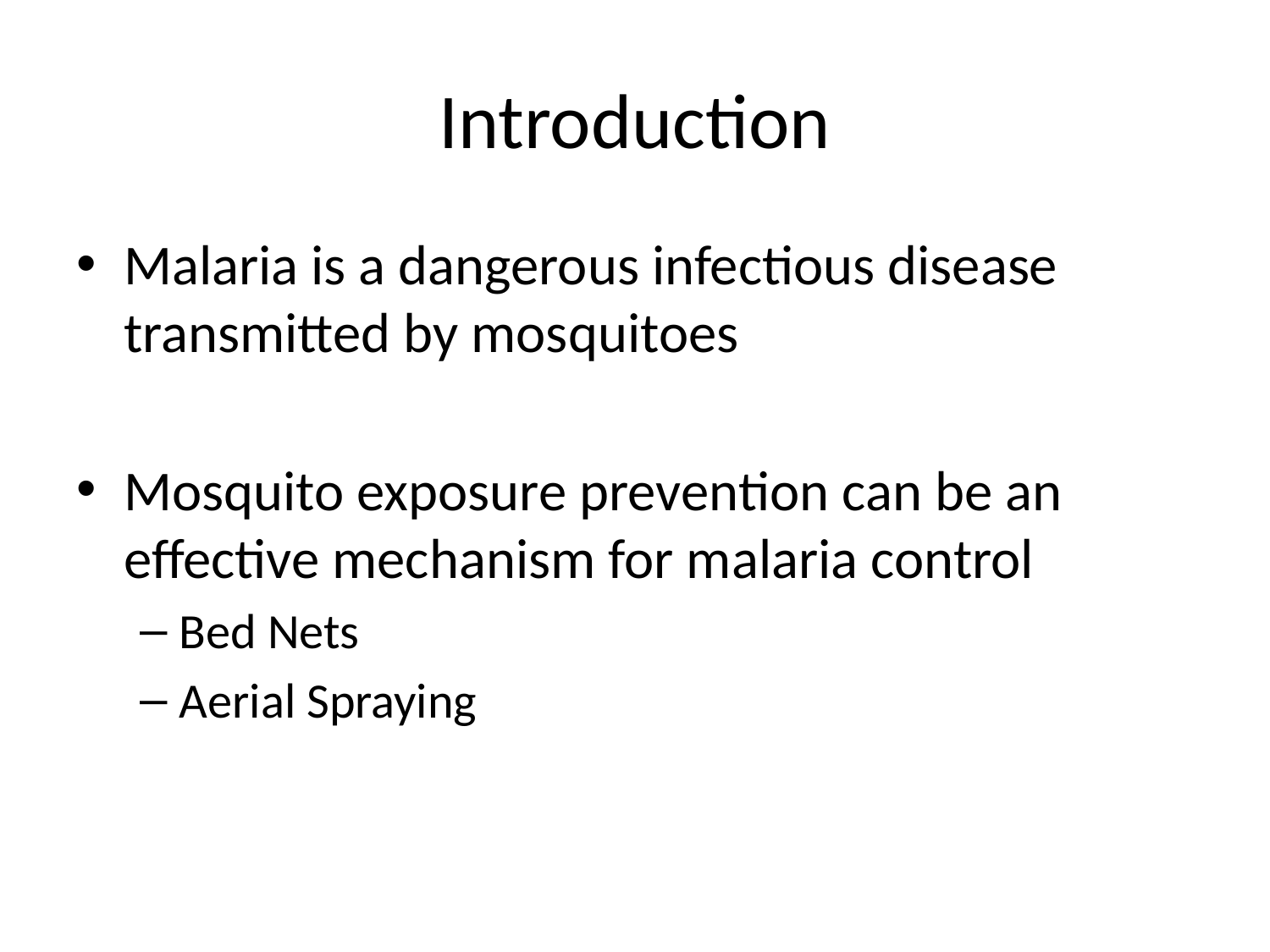

# Introduction
Malaria is a dangerous infectious disease transmitted by mosquitoes

Mosquito exposure prevention can be an effective mechanism for malaria control
Bed Nets
Aerial Spraying